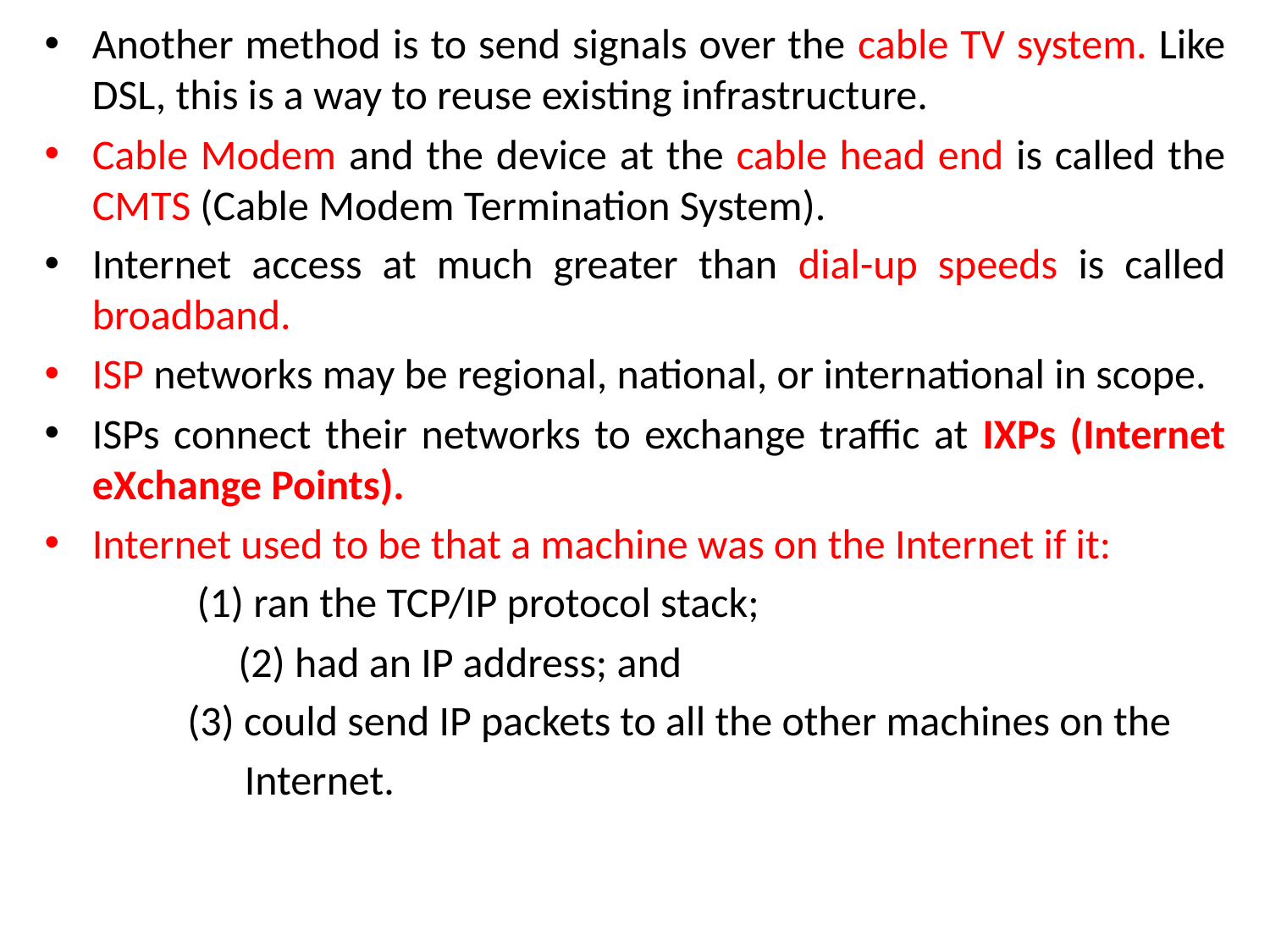

Another method is to send signals over the cable TV system. Like DSL, this is a way to reuse existing infrastructure.
Cable Modem and the device at the cable head end is called the CMTS (Cable Modem Termination System).
Internet access at much greater than dial-up speeds is called broadband.
ISP networks may be regional, national, or international in scope.
ISPs connect their networks to exchange traffic at IXPs (Internet eXchange Points).
Internet used to be that a machine was on the Internet if it:
                (1) ran the TCP/IP protocol stack;
		  (2) had an IP address; and
	          (3) could send IP packets to all the other machines on the
                     Internet.